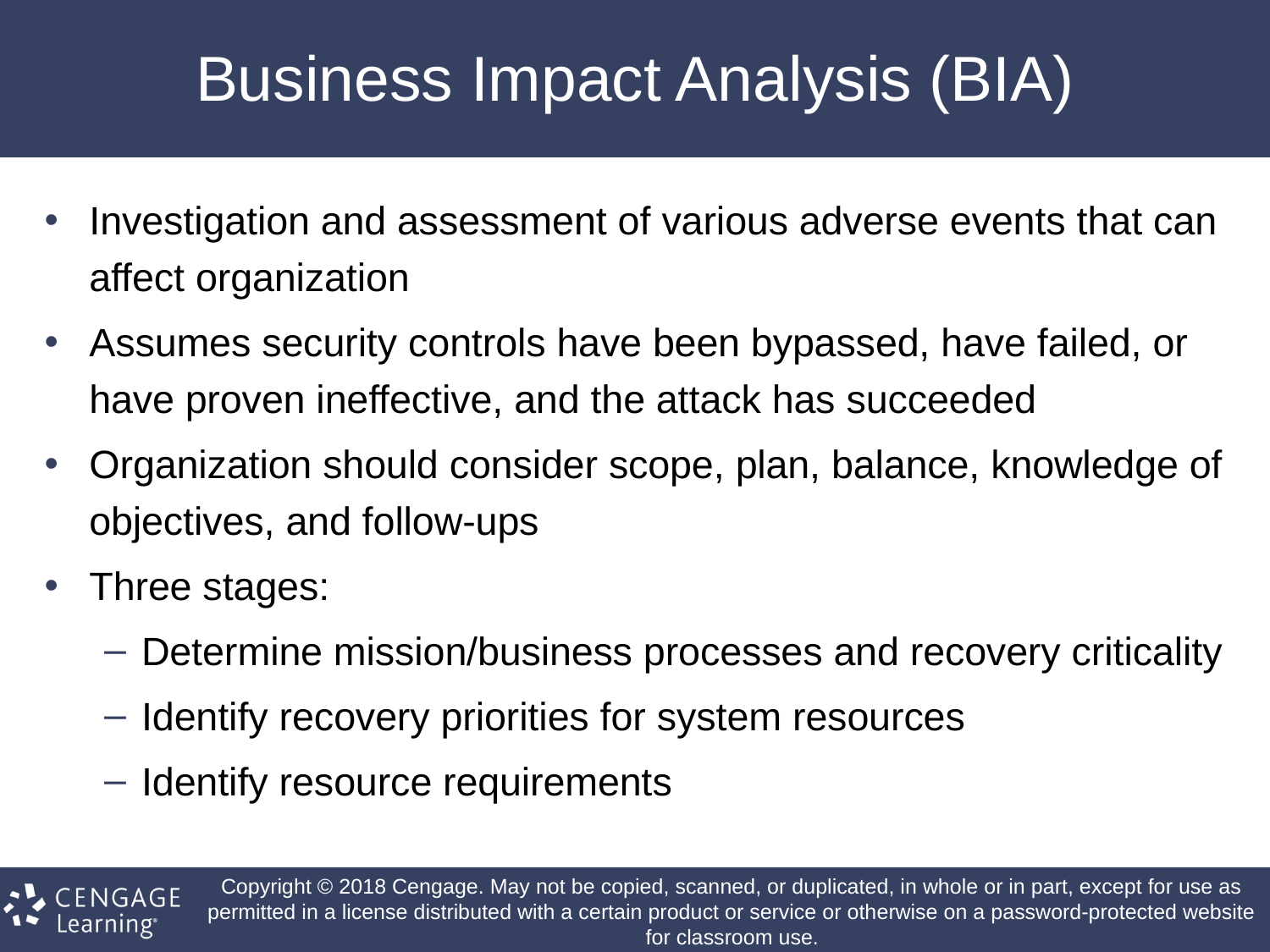

# Business Impact Analysis (BIA)
Investigation and assessment of various adverse events that can affect organization
Assumes security controls have been bypassed, have failed, or have proven ineffective, and the attack has succeeded
Organization should consider scope, plan, balance, knowledge of objectives, and follow-ups
Three stages:
Determine mission/business processes and recovery criticality
Identify recovery priorities for system resources
Identify resource requirements